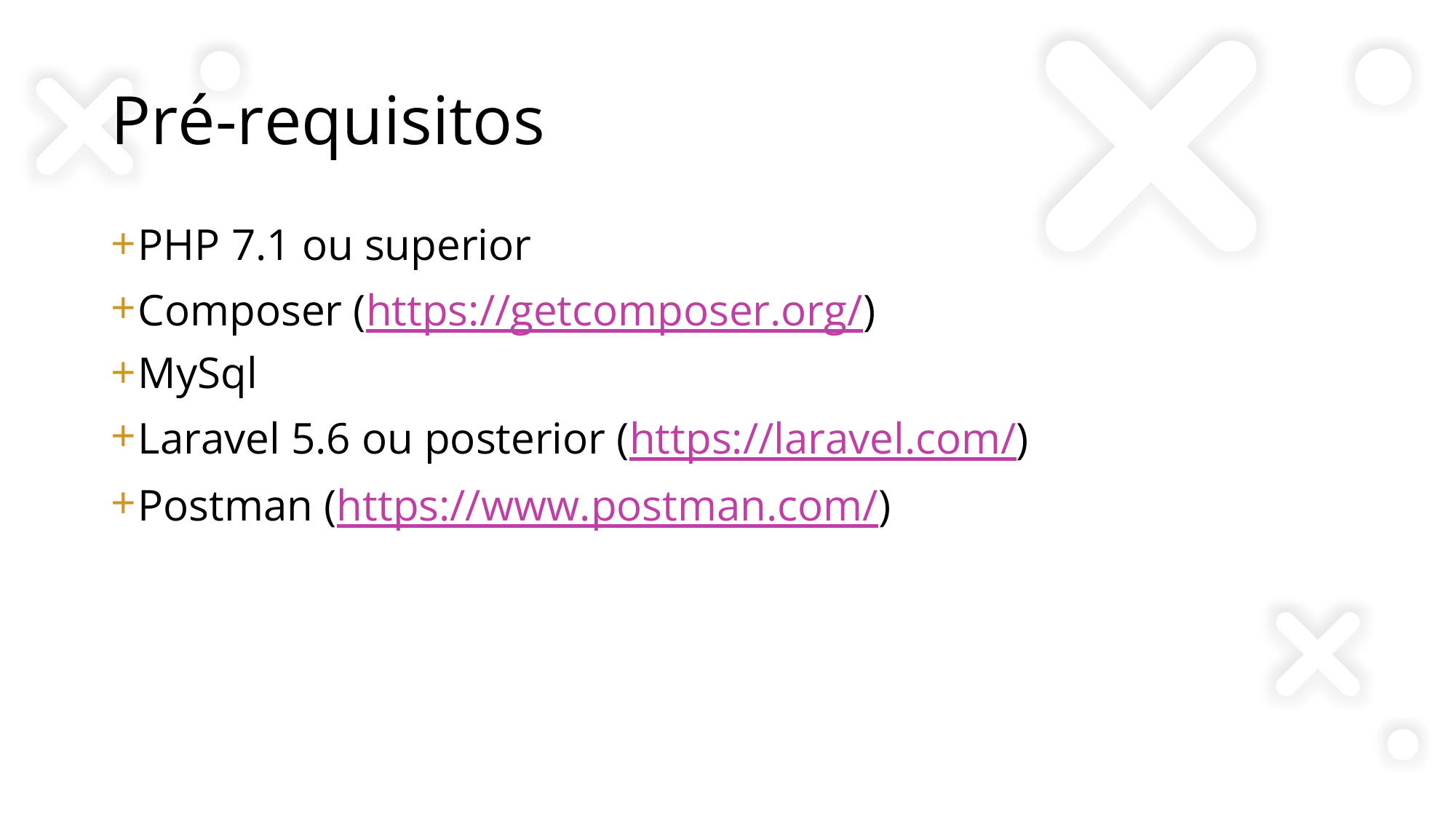

# Pré-requisitos
PHP 7.1 ou superior
Composer (https://getcomposer.org/)
MySql
Laravel 5.6 ou posterior (https://laravel.com/)
Postman (https://www.postman.com/)